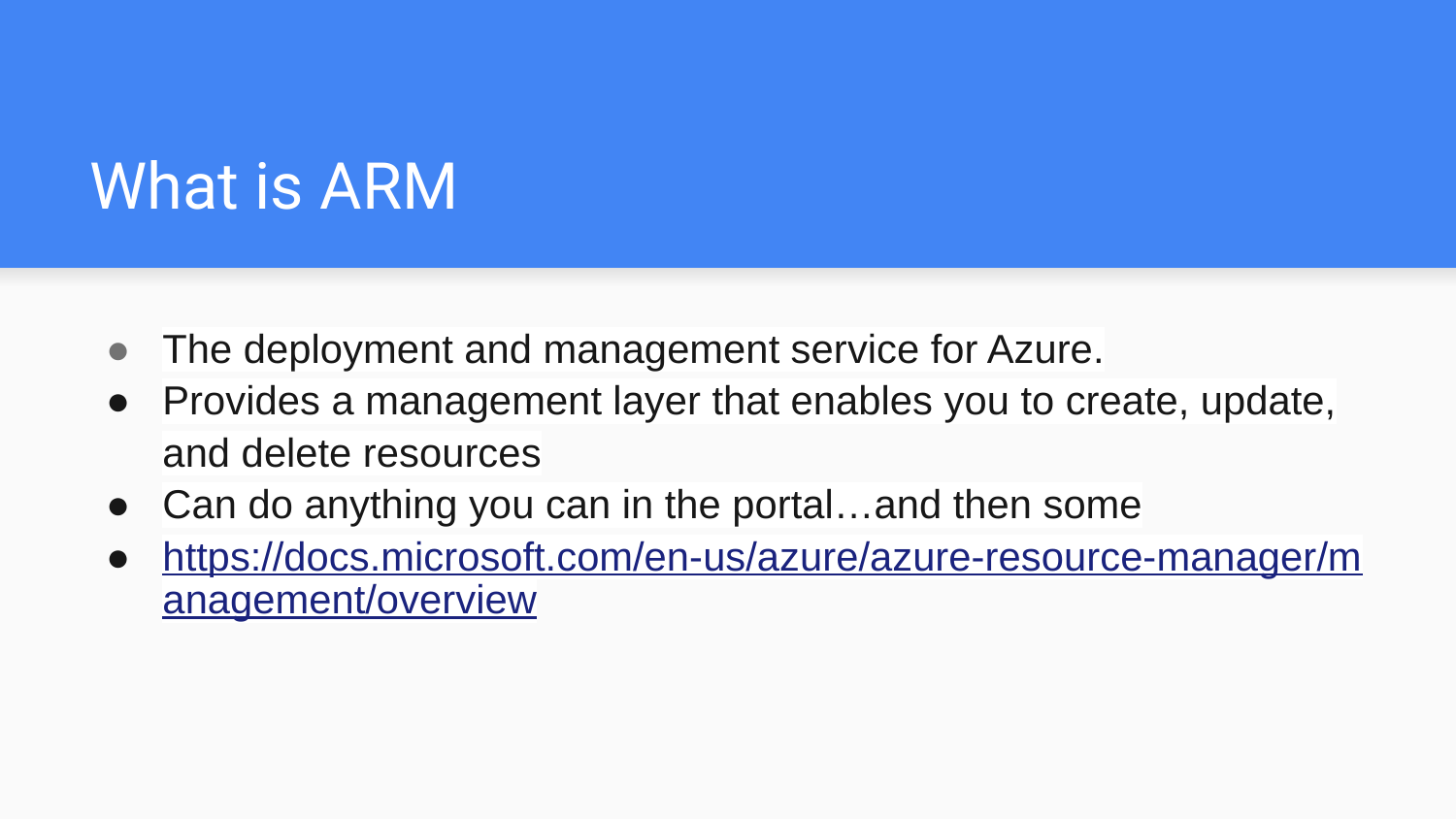

# What is ARM
The deployment and management service for Azure.
Provides a management layer that enables you to create, update, and delete resources
Can do anything you can in the portal…and then some
https://docs.microsoft.com/en-us/azure/azure-resource-manager/management/overview